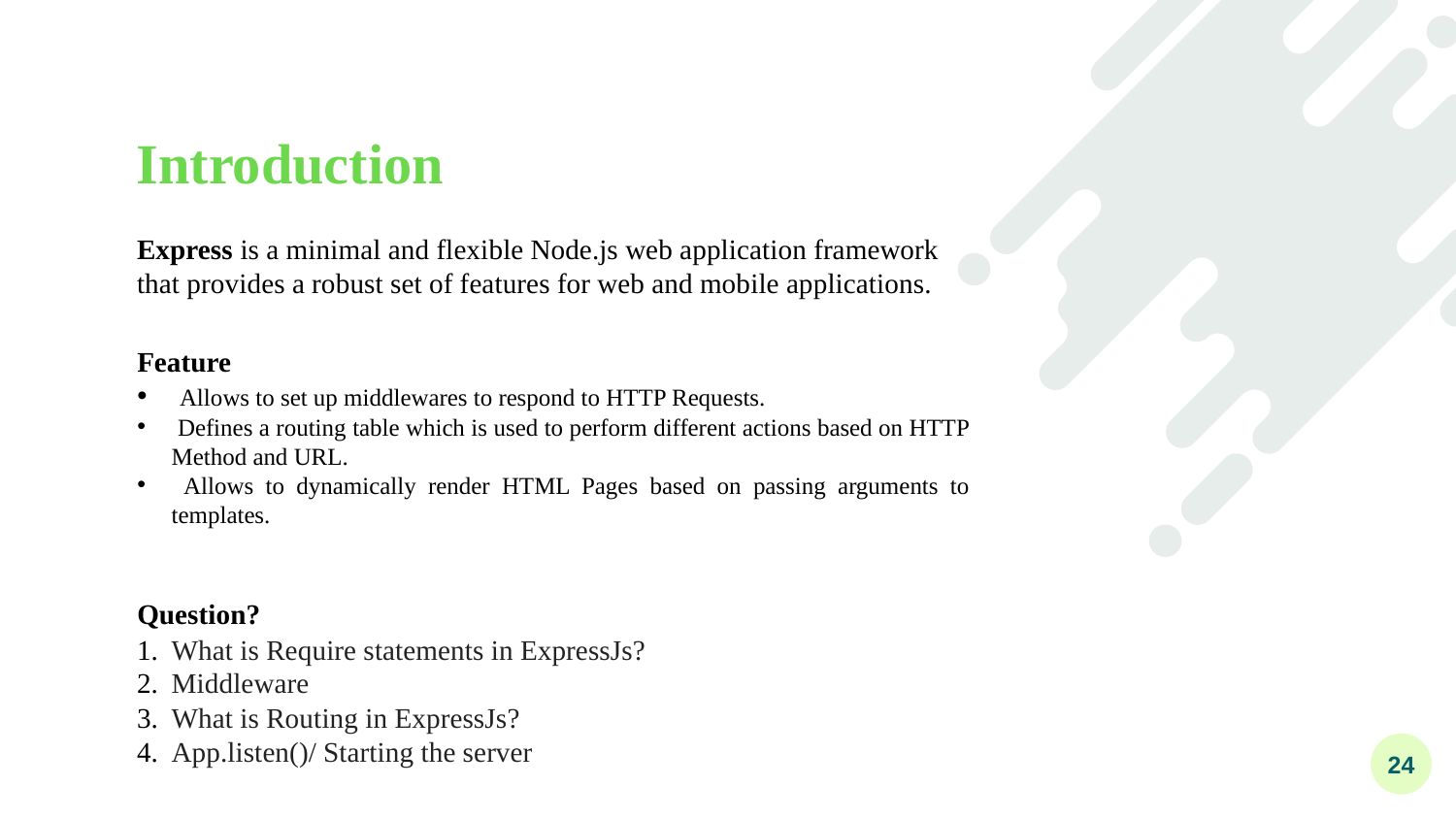

# Introduction
Express is a minimal and flexible Node.js web application framework that provides a robust set of features for web and mobile applications.
Feature
 Allows to set up middlewares to respond to HTTP Requests.
 Defines a routing table which is used to perform different actions based on HTTP Method and URL.
 Allows to dynamically render HTML Pages based on passing arguments to templates.

Question?
What is Require statements in ExpressJs?
Middleware
What is Routing in ExpressJs?
App.listen()/ Starting the server
24